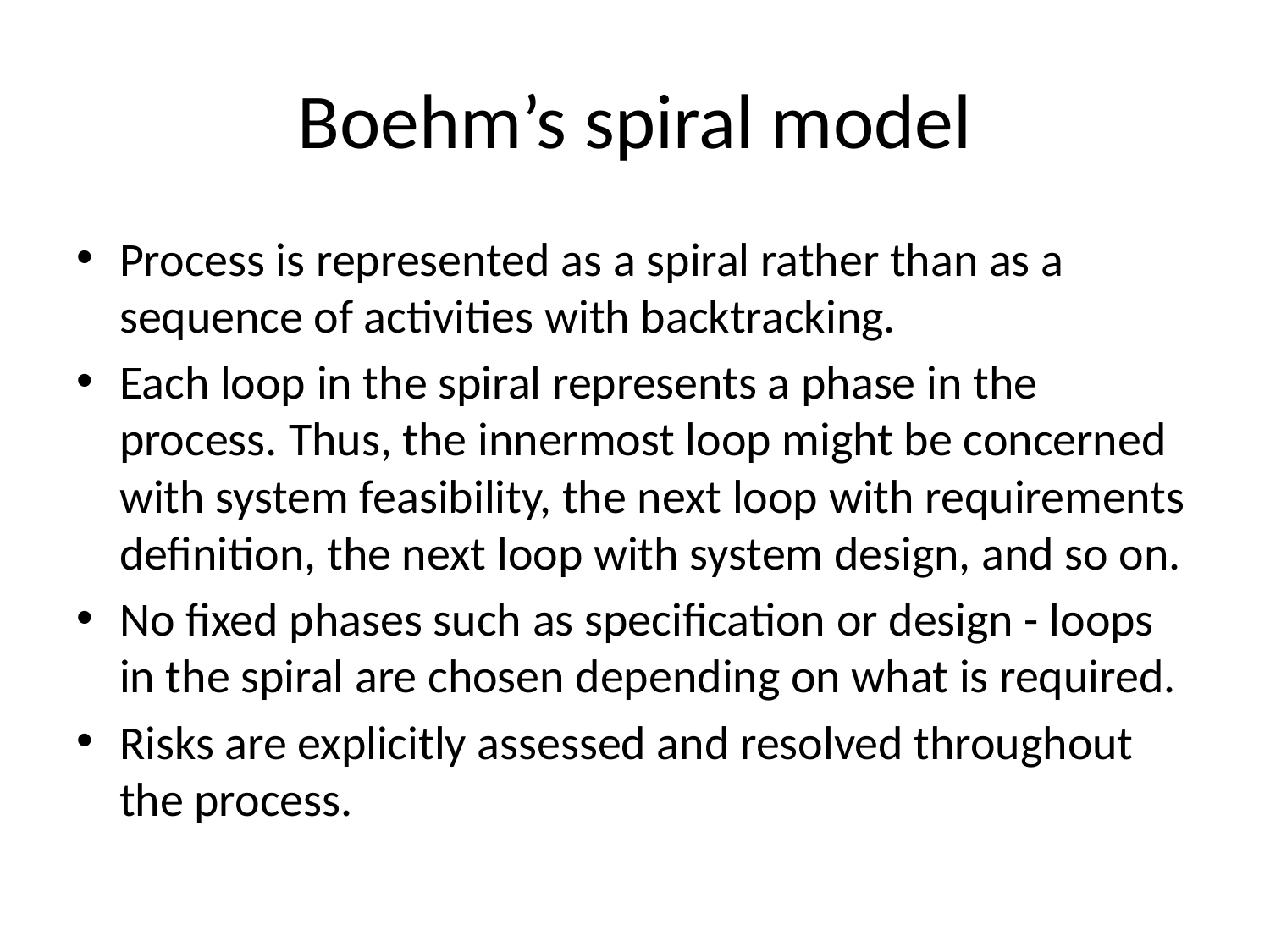

# Boehm’s spiral model
Process is represented as a spiral rather than as a sequence of activities with backtracking.
Each loop in the spiral represents a phase in the process. Thus, the innermost loop might be concerned with system feasibility, the next loop with requirements definition, the next loop with system design, and so on.
No fixed phases such as specification or design - loops in the spiral are chosen depending on what is required.
Risks are explicitly assessed and resolved throughout the process.